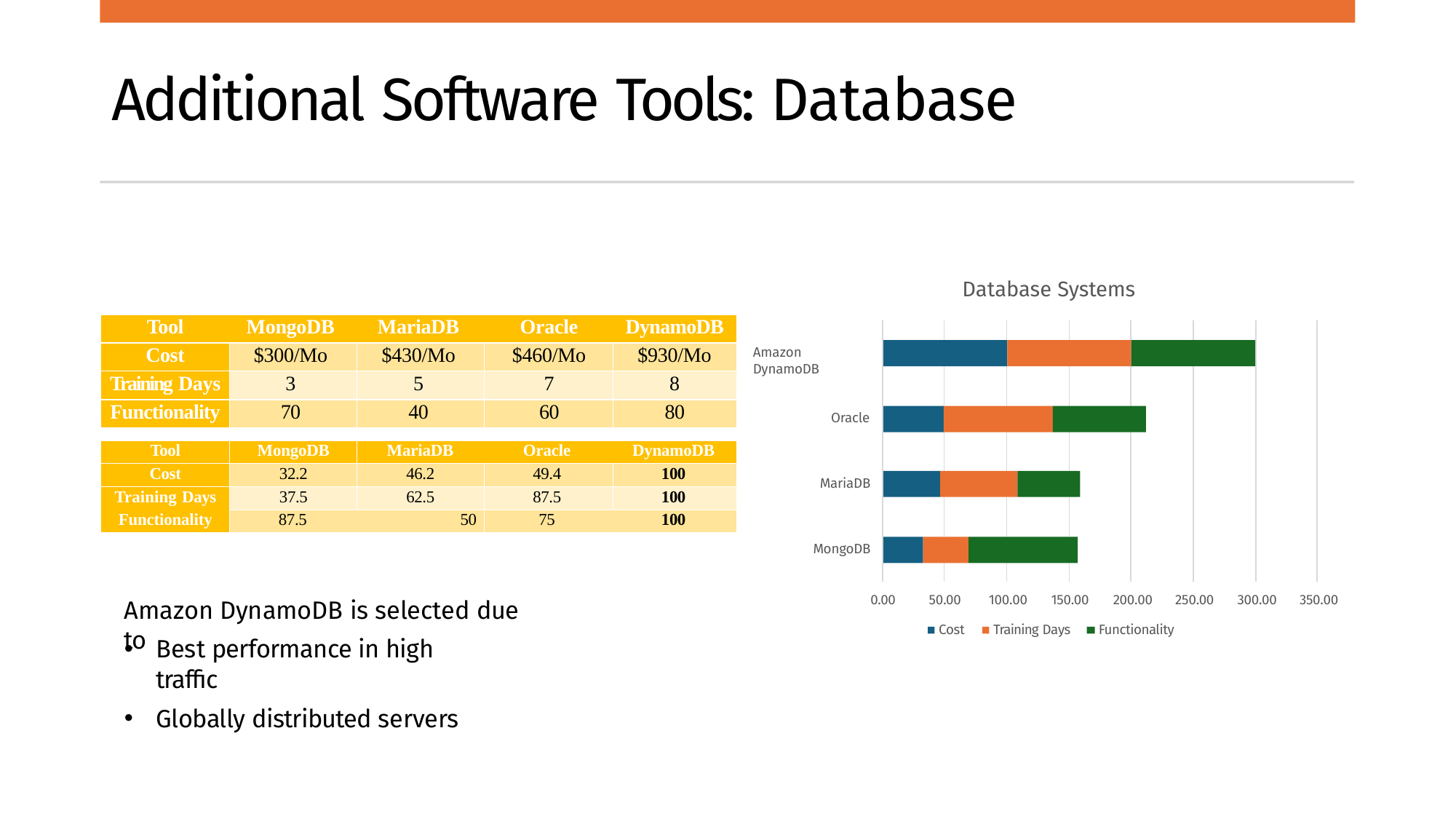

# Additional Software Tools: Database

Database Systems
| Tool | MongoDB | MariaDB | Oracle | DynamoDB |
| --- | --- | --- | --- | --- |
| Cost | $300/Mo | $430/Mo | $460/Mo | $930/Mo |
| Training Days | 3 | 5 | 7 | 8 |
| Functionality | 70 | 40 | 60 | 80 |
|  |  |  |  |  |
| Tool | MongoDB | MariaDB | Oracle | DynamoDB |
| Cost | 32.2 | 46.2 | 49.4 | 100 |
| Training Days | 37.5 | 62.5 | 87.5 | 100 |
| Functionality | 87.5 50 |  | 75 | 100 |

Amazon DynamoDB
Oracle
MariaDB
MongoDB
0.00
50.00	100.00	150.00	200.00	250.00	300.00	350.00
Cost
Amazon DynamoDB is selected due to
Training Days
Functionality
Best performance in high traffic
Globally distributed servers